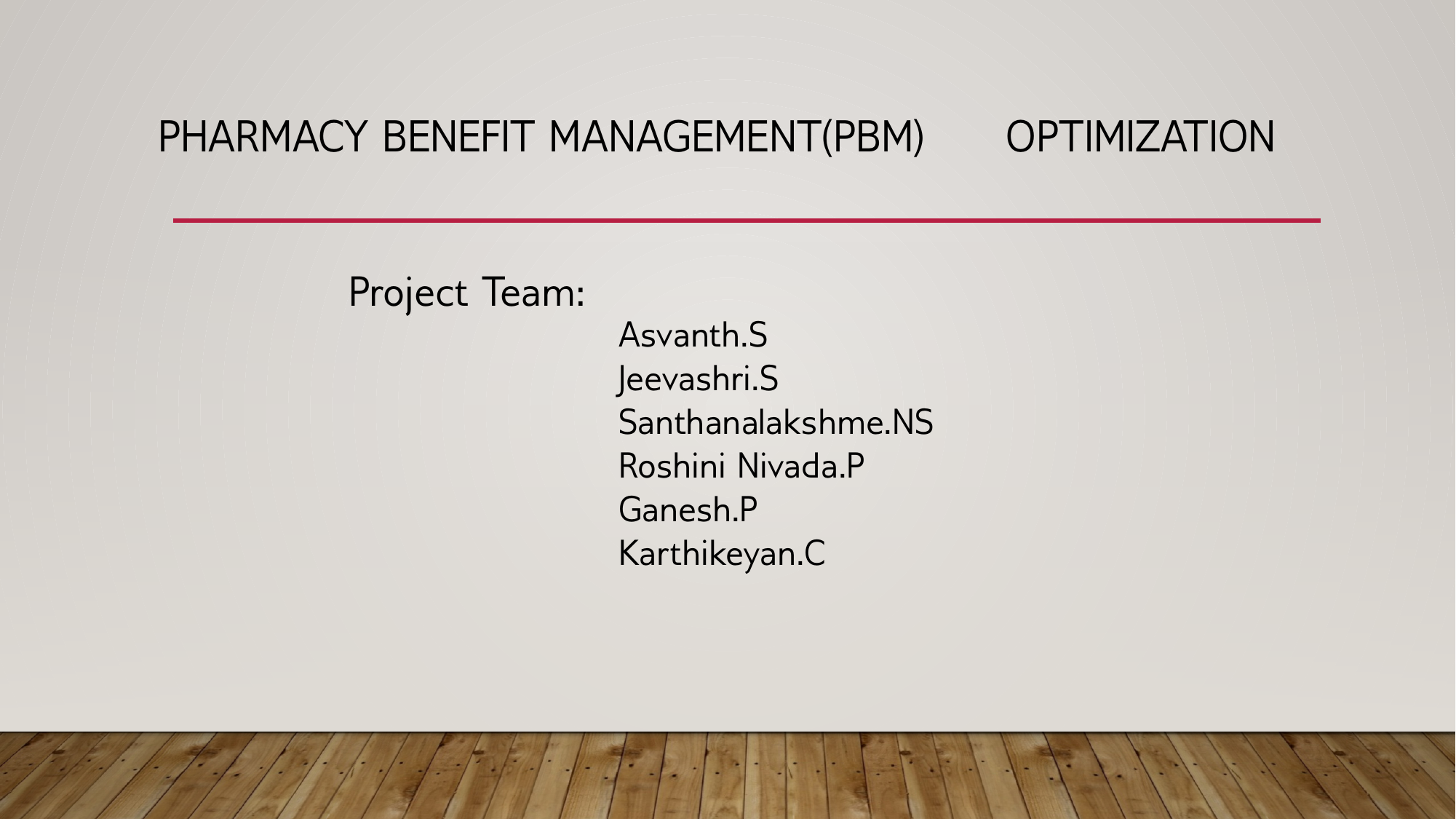

# Pharmacy Benefit Management(PBM)      Optimization
Project Team:
Asvanth.S
Jeevashri.S
Santhanalakshme.NS
Roshini Nivada.P
Ganesh.P
Karthikeyan.C